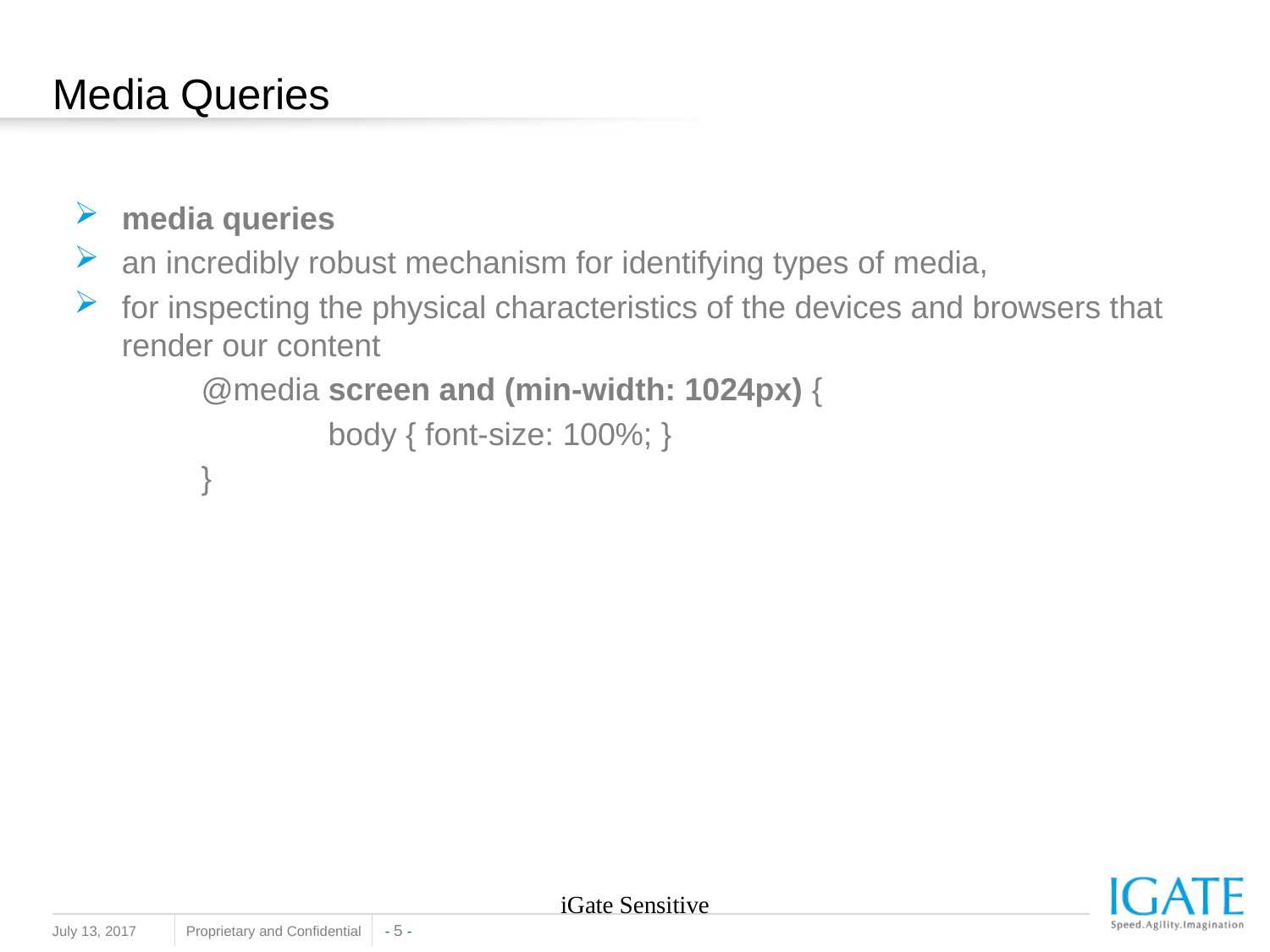

# Media Queries

media queries
an incredibly robust mechanism for identifying types of media,
for inspecting the physical characteristics of the devices and browsers that render our content
	@media screen and (min-width: 1024px) {
		body { font-size: 100%; }
	}

iGate Sensitive